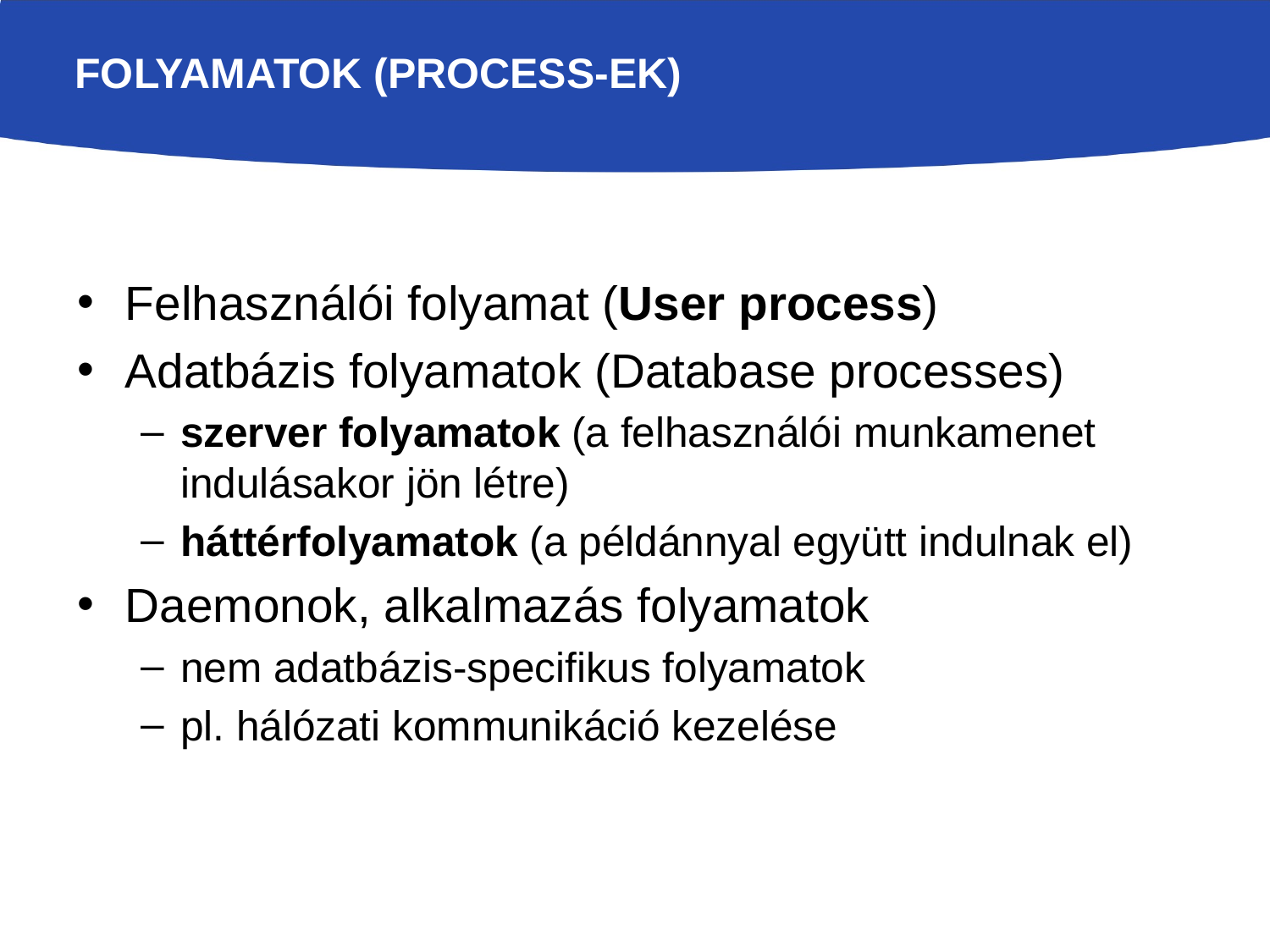

# Folyamatok (process-ek)
Felhasználói folyamat (User process)
Adatbázis folyamatok (Database processes)
szerver folyamatok (a felhasználói munkamenet indulásakor jön létre)
háttérfolyamatok (a példánnyal együtt indulnak el)
Daemonok, alkalmazás folyamatok
nem adatbázis-specifikus folyamatok
pl. hálózati kommunikáció kezelése